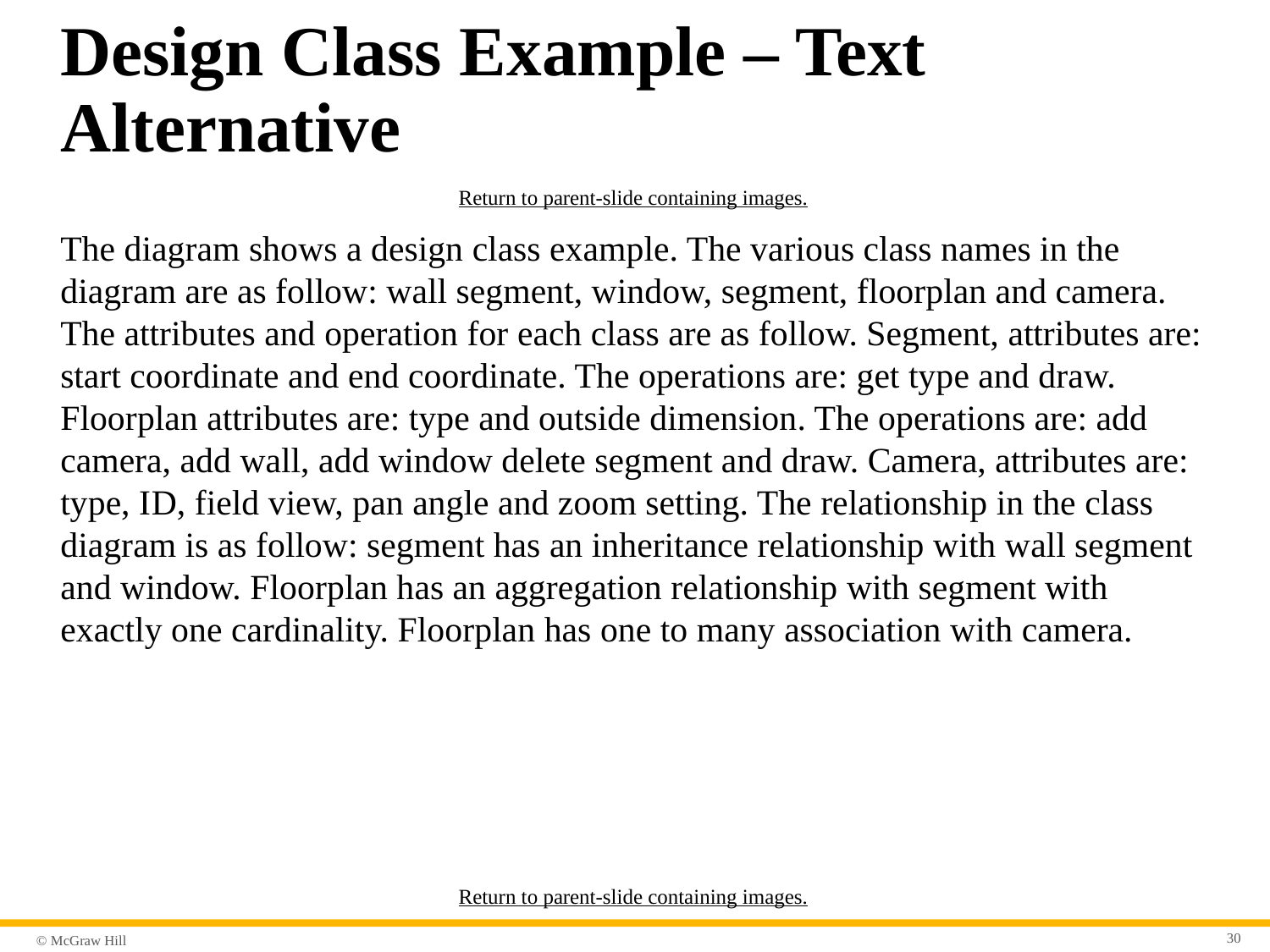

# Design Class Example – Text Alternative
Return to parent-slide containing images.
The diagram shows a design class example. The various class names in the diagram are as follow: wall segment, window, segment, floorplan and camera. The attributes and operation for each class are as follow. Segment, attributes are: start coordinate and end coordinate. The operations are: get type and draw. Floorplan attributes are: type and outside dimension. The operations are: add camera, add wall, add window delete segment and draw. Camera, attributes are: type, I D, field view, pan angle and zoom setting. The relationship in the class diagram is as follow: segment has an inheritance relationship with wall segment and window. Floorplan has an aggregation relationship with segment with exactly one cardinality. Floorplan has one to many association with camera.
Return to parent-slide containing images.
30